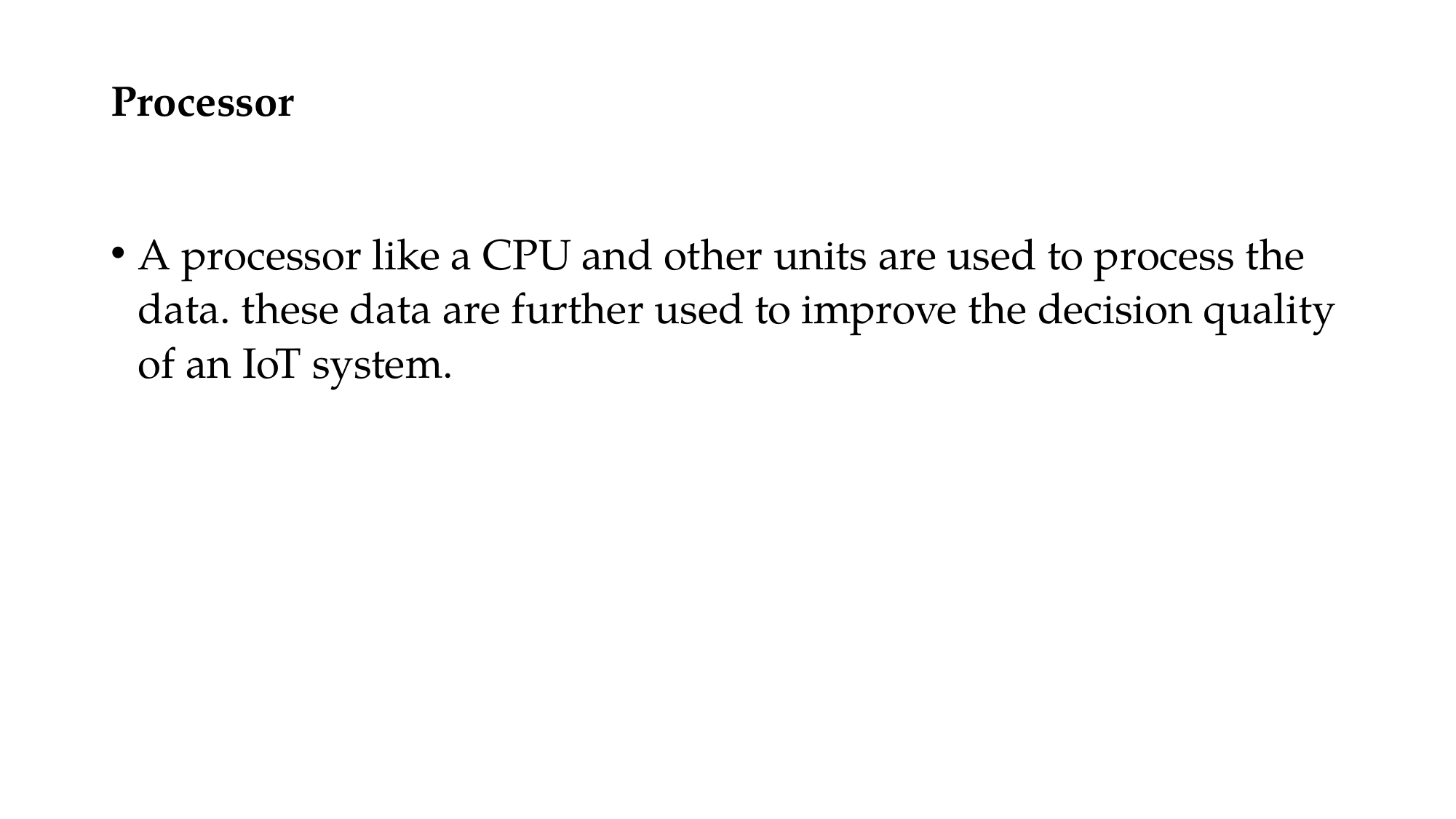

# Processor
A processor like a CPU and other units are used to process the data. these data are further used to improve the decision quality of an IoT system.